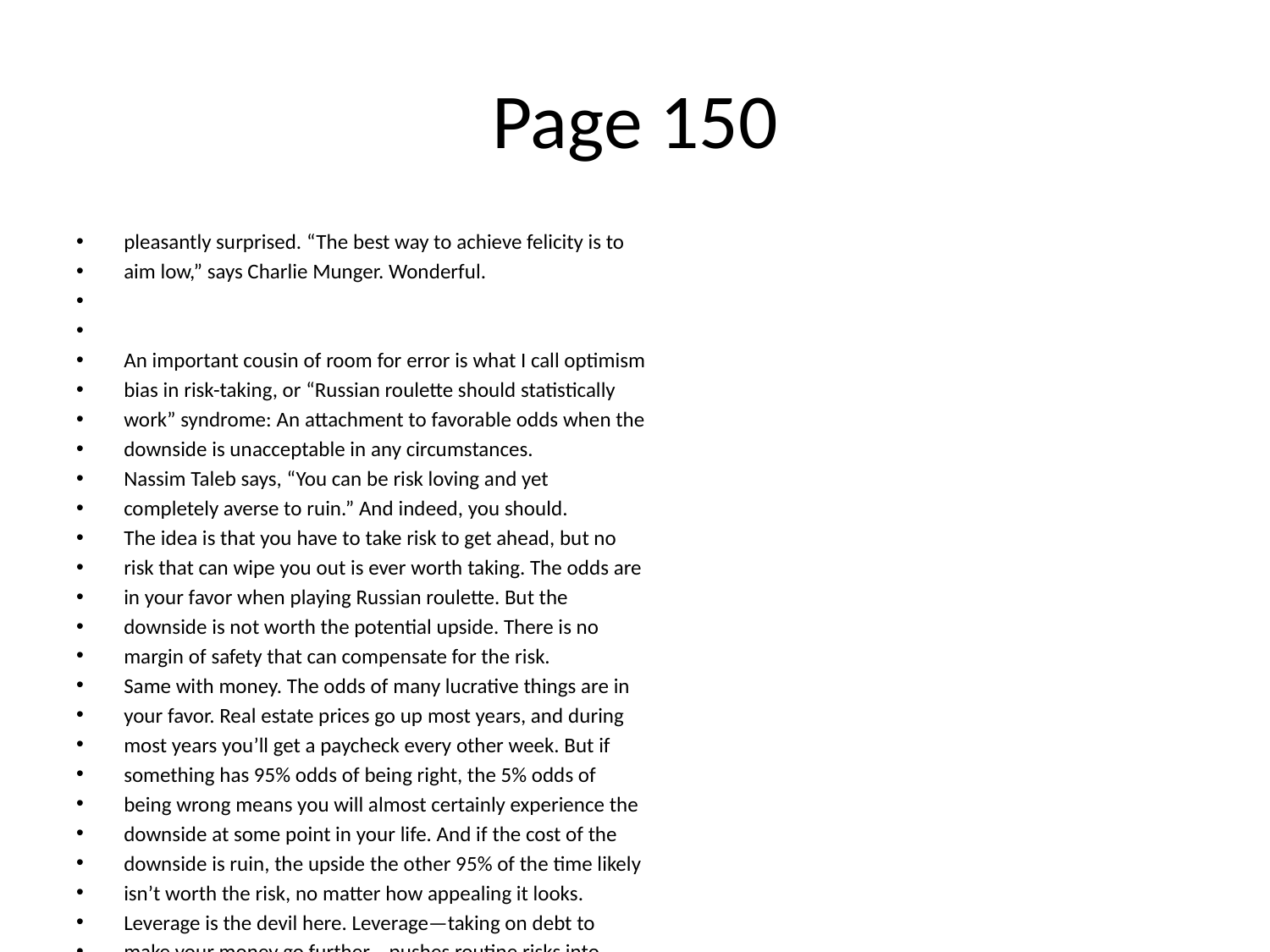

# Page 150
pleasantly surprised. “The best way to achieve felicity is to
aim low,” says Charlie Munger. Wonderful.

An important cousin of room for error is what I call optimism
bias in risk-taking, or “Russian roulette should statistically
work” syndrome: An attachment to favorable odds when the
downside is unacceptable in any circumstances.
Nassim Taleb says, “You can be risk loving and yet
completely averse to ruin.” And indeed, you should.
The idea is that you have to take risk to get ahead, but no
risk that can wipe you out is ever worth taking. The odds are
in your favor when playing Russian roulette. But the
downside is not worth the potential upside. There is no
margin of safety that can compensate for the risk.
Same with money. The odds of many lucrative things are in
your favor. Real estate prices go up most years, and during
most years you’ll get a paycheck every other week. But if
something has 95% odds of being right, the 5% odds of
being wrong means you will almost certainly experience the
downside at some point in your life. And if the cost of the
downside is ruin, the upside the other 95% of the time likely
isn’t worth the risk, no matter how appealing it looks.
Leverage is the devil here. Leverage—taking on debt to
make your money go further—pushes routine risks into
something capable of producing ruin. The danger is that
rational optimism most of the time masks the odds of ruin
some of the time. The result is we systematically
underestimate risk. Housing prices fell 30% last decade. A
few companies defaulted on their debt. That’s capitalism. It
happens. But those with high leverage had a double